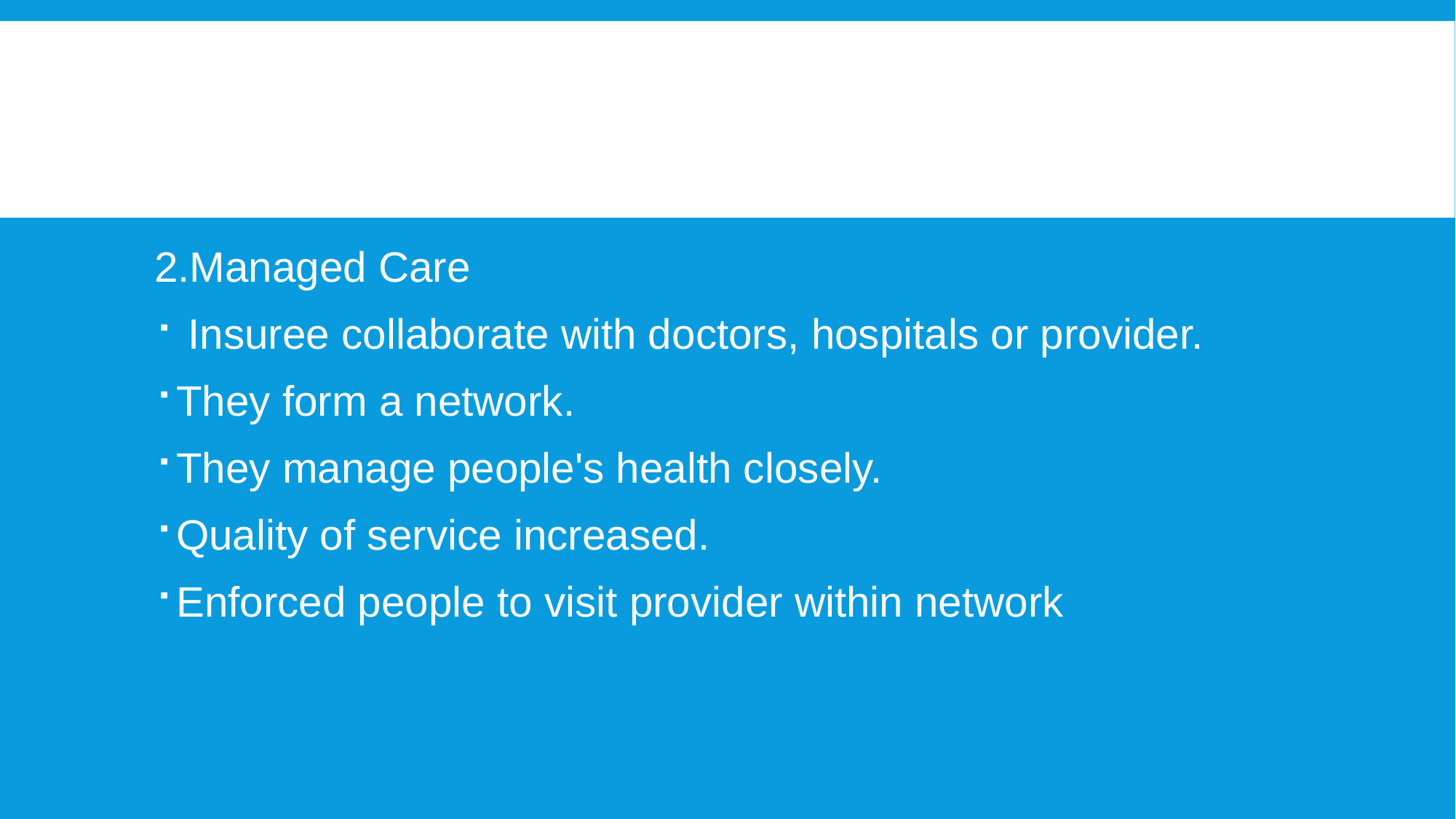

#
2.Managed Care
 Insuree collaborate with doctors, hospitals or provider.
They form a network.
They manage people's health closely.
Quality of service increased.
Enforced people to visit provider within network